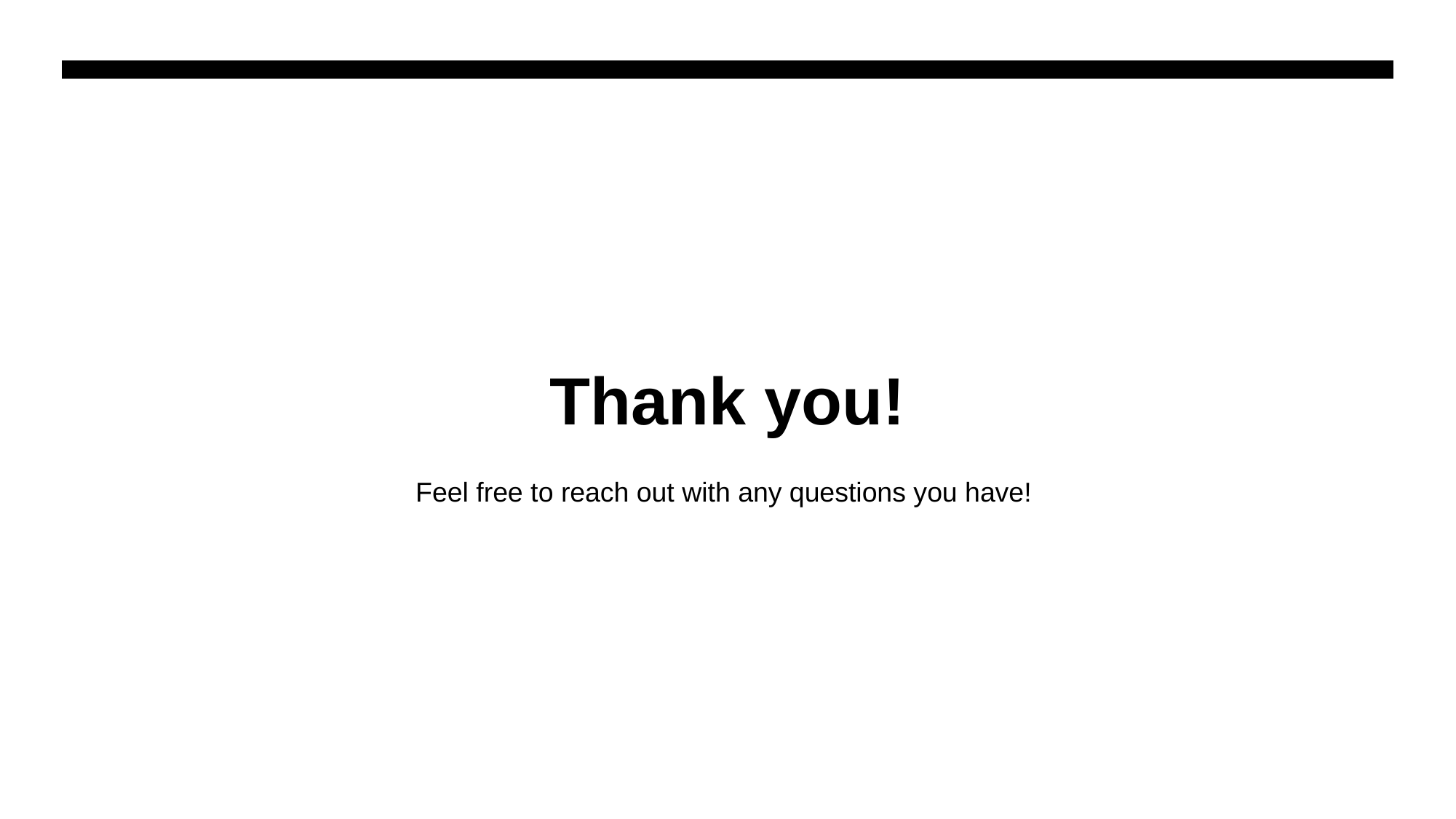

# Thank you!
Feel free to reach out with any questions you have!